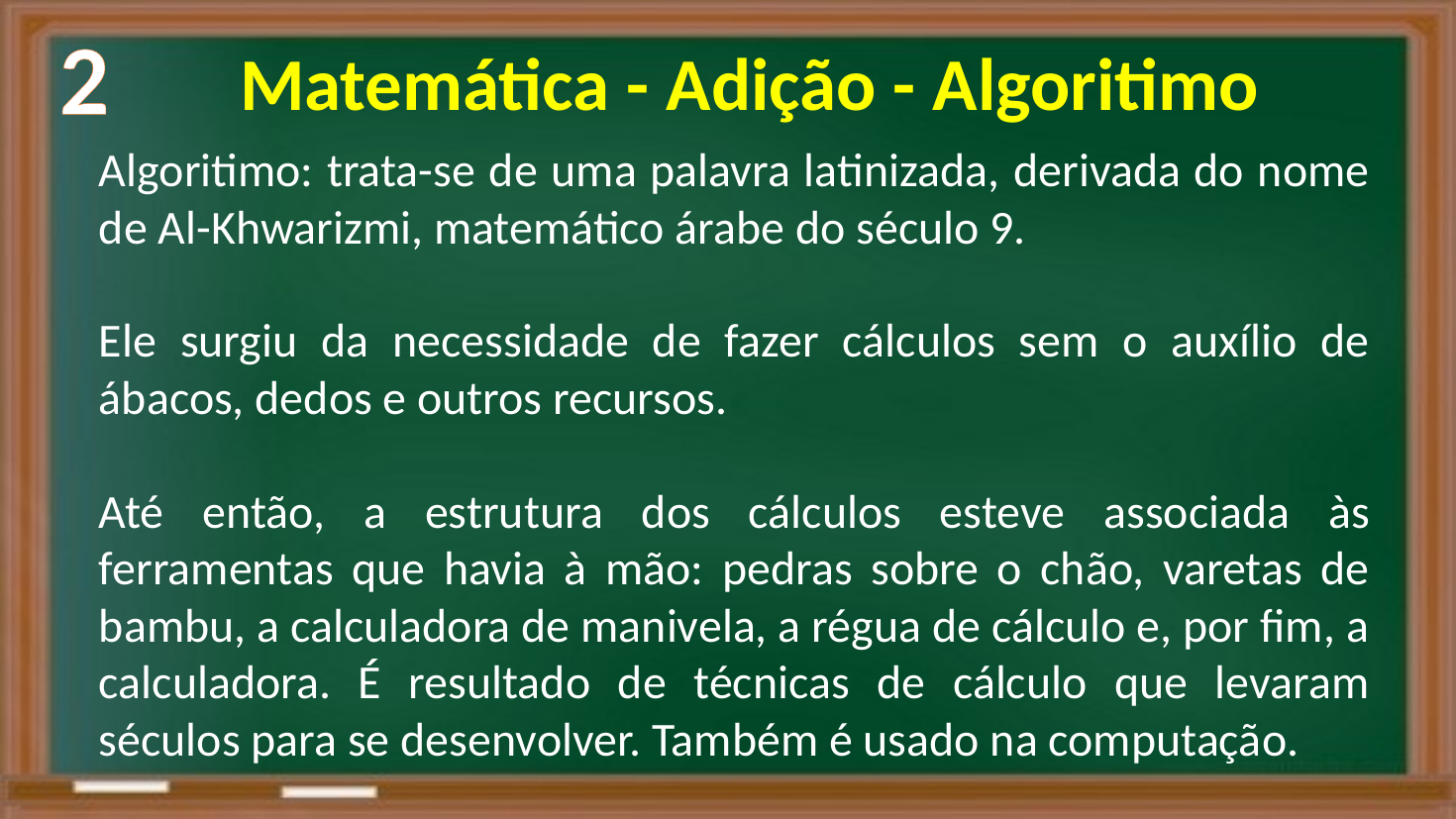

2
Matemática - Adição - Algoritimo
Algoritimo: trata-se de uma palavra latinizada, derivada do nome de Al-Khwarizmi, matemático árabe do século 9.

Ele surgiu da necessidade de fazer cálculos sem o auxílio de ábacos, dedos e outros recursos.

Até então, a estrutura dos cálculos esteve associada às ferramentas que havia à mão: pedras sobre o chão, varetas de bambu, a calculadora de manivela, a régua de cálculo e, por fim, a calculadora. É resultado de técnicas de cálculo que levaram séculos para se desenvolver. Também é usado na computação.